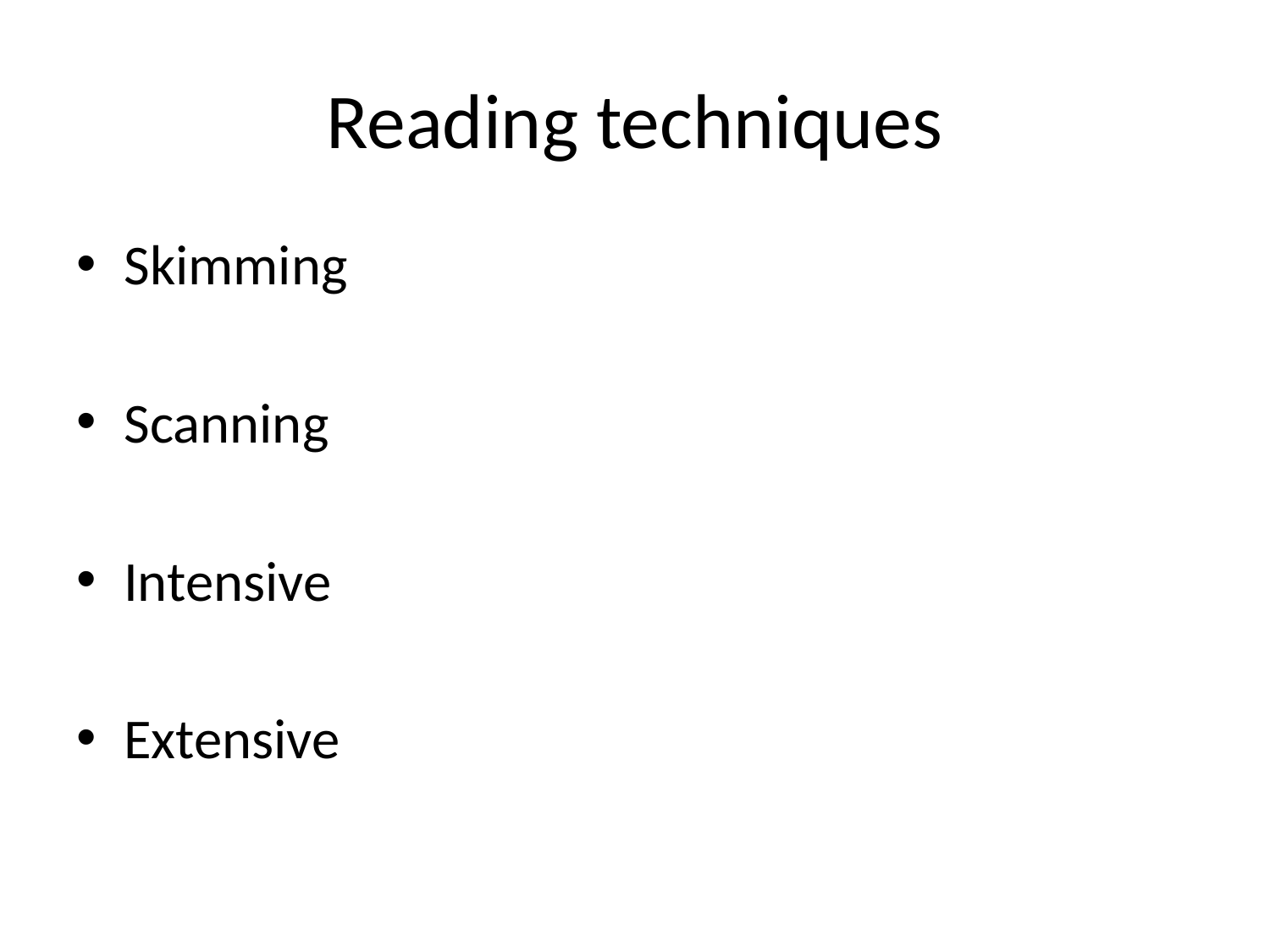

# Reading techniques
Skimming

Scanning

Intensive

Extensive